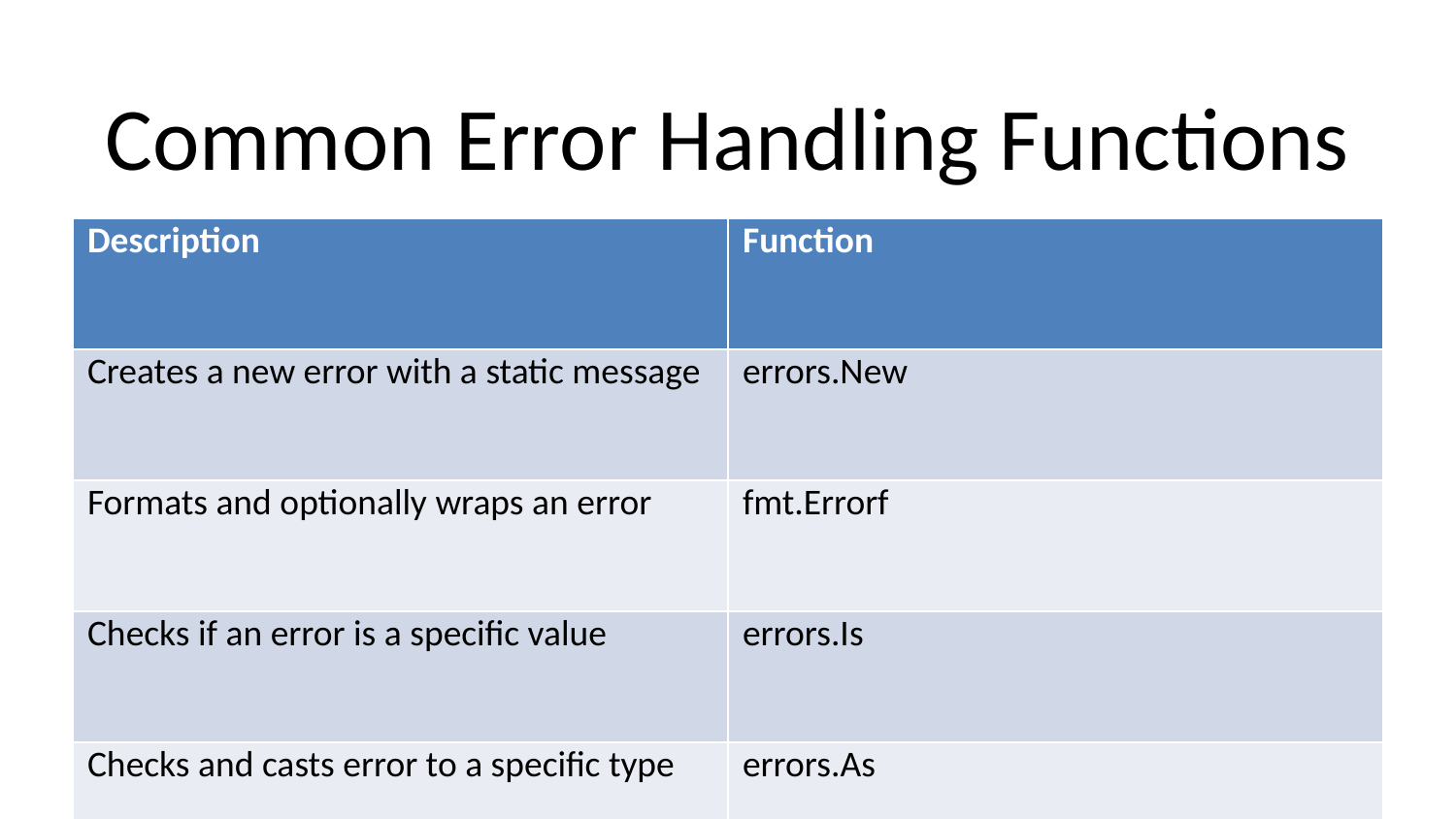

# Common Error Handling Functions
| Description | Function |
| --- | --- |
| Creates a new error with a static message | errors.New |
| Formats and optionally wraps an error | fmt.Errorf |
| Checks if an error is a specific value | errors.Is |
| Checks and casts error to a specific type | errors.As |